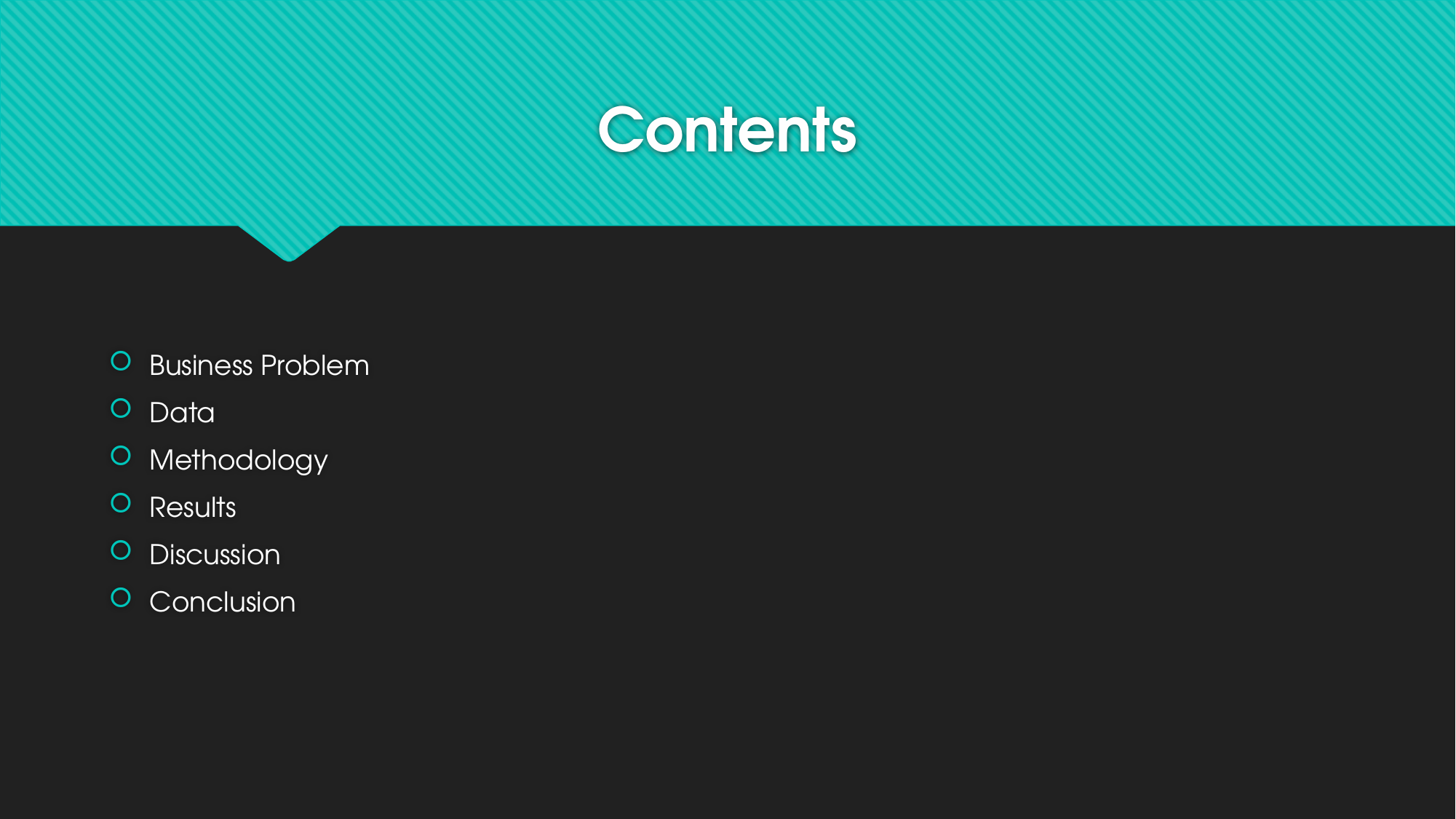

# Contents
Business Problem
Data
Methodology
Results
Discussion
Conclusion